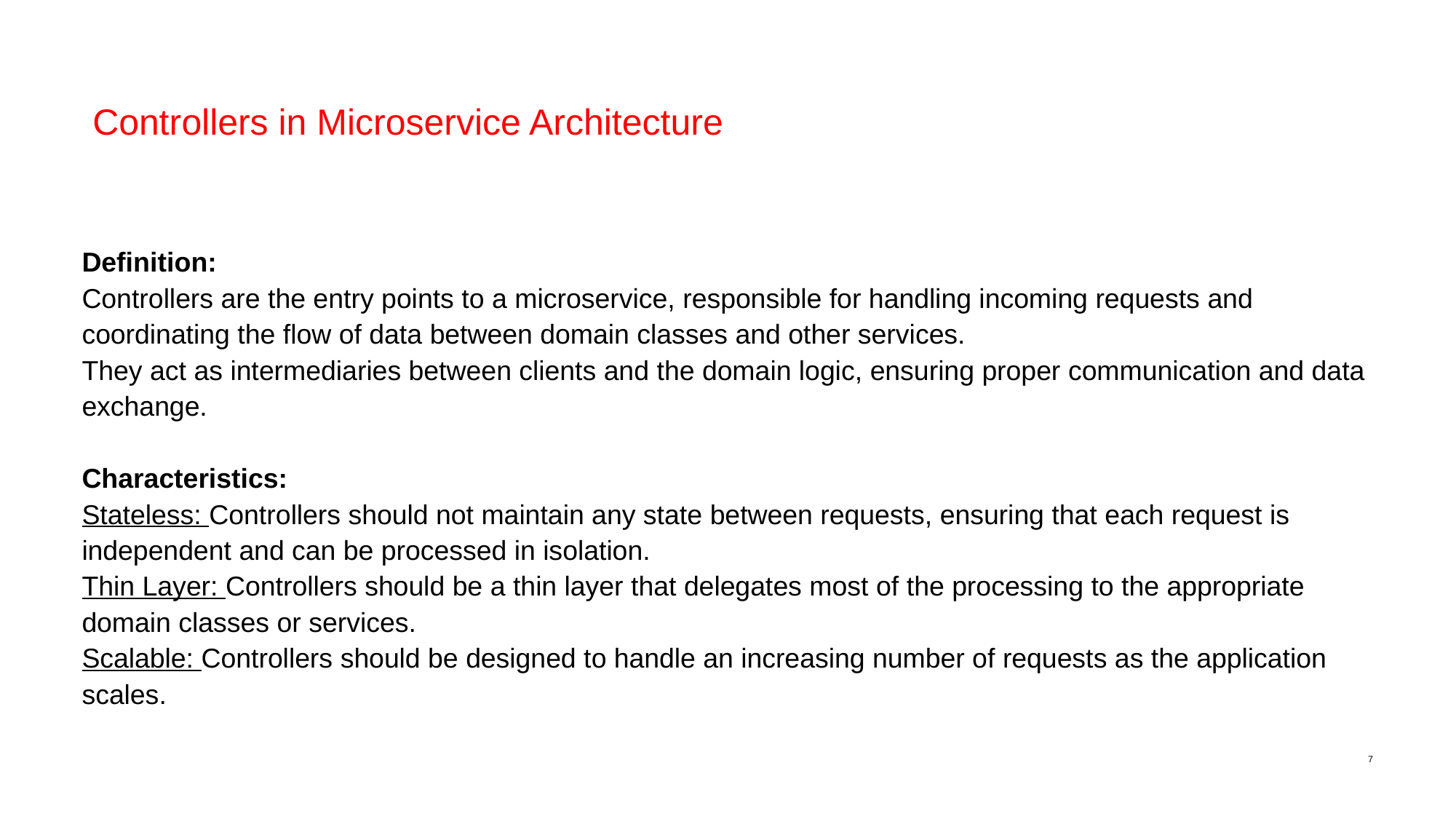

Controllers in Microservice Architecture
# Definition: Controllers are the entry points to a microservice, responsible for handling incoming requests and coordinating the flow of data between domain classes and other services. They act as intermediaries between clients and the domain logic, ensuring proper communication and data exchange. Characteristics: Stateless: Controllers should not maintain any state between requests, ensuring that each request is independent and can be processed in isolation. Thin Layer: Controllers should be a thin layer that delegates most of the processing to the appropriate domain classes or services. Scalable: Controllers should be designed to handle an increasing number of requests as the application scales.